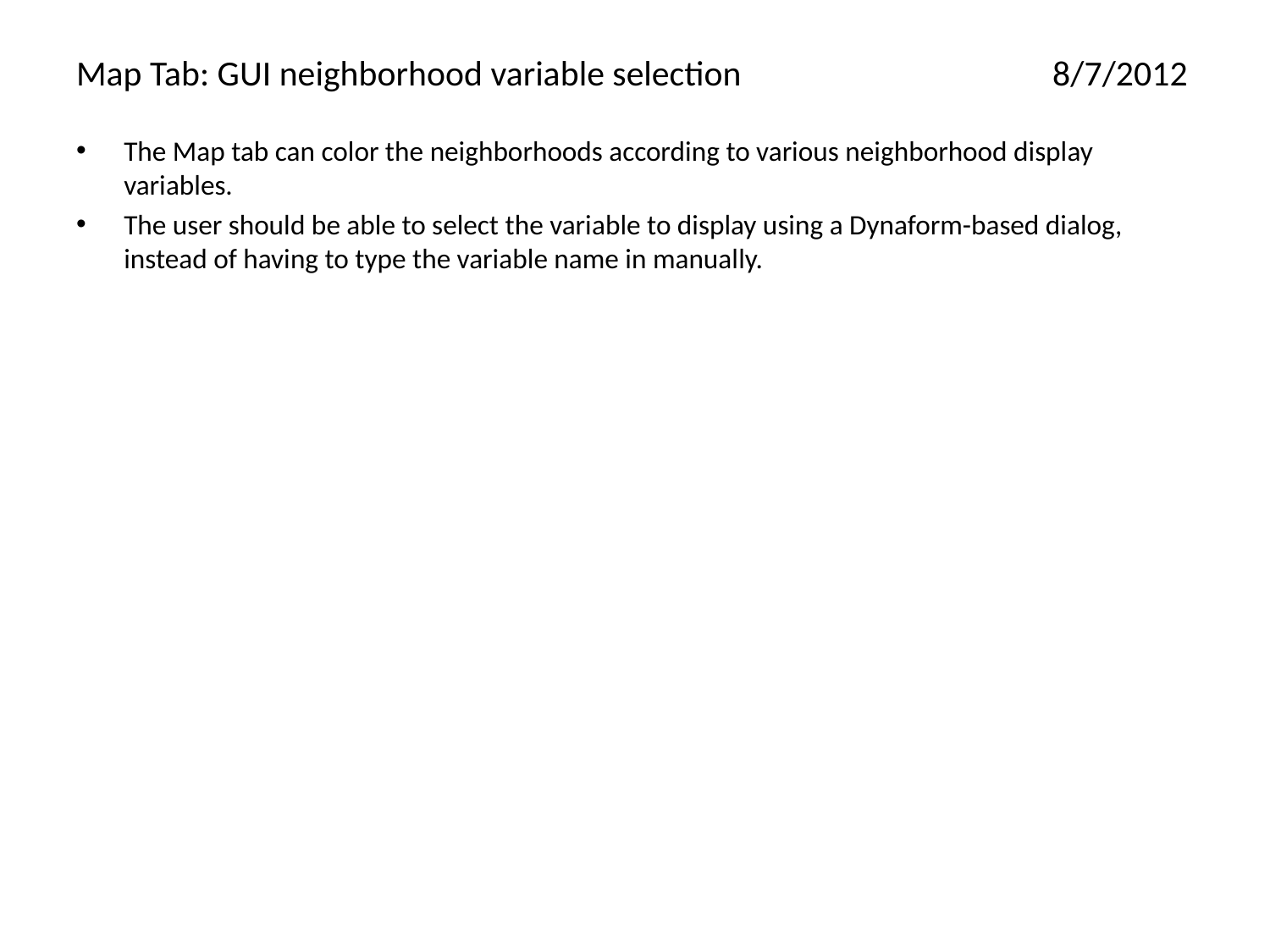

# Map Tab: GUI neighborhood variable selection	8/7/2012
The Map tab can color the neighborhoods according to various neighborhood display variables.
The user should be able to select the variable to display using a Dynaform-based dialog, instead of having to type the variable name in manually.